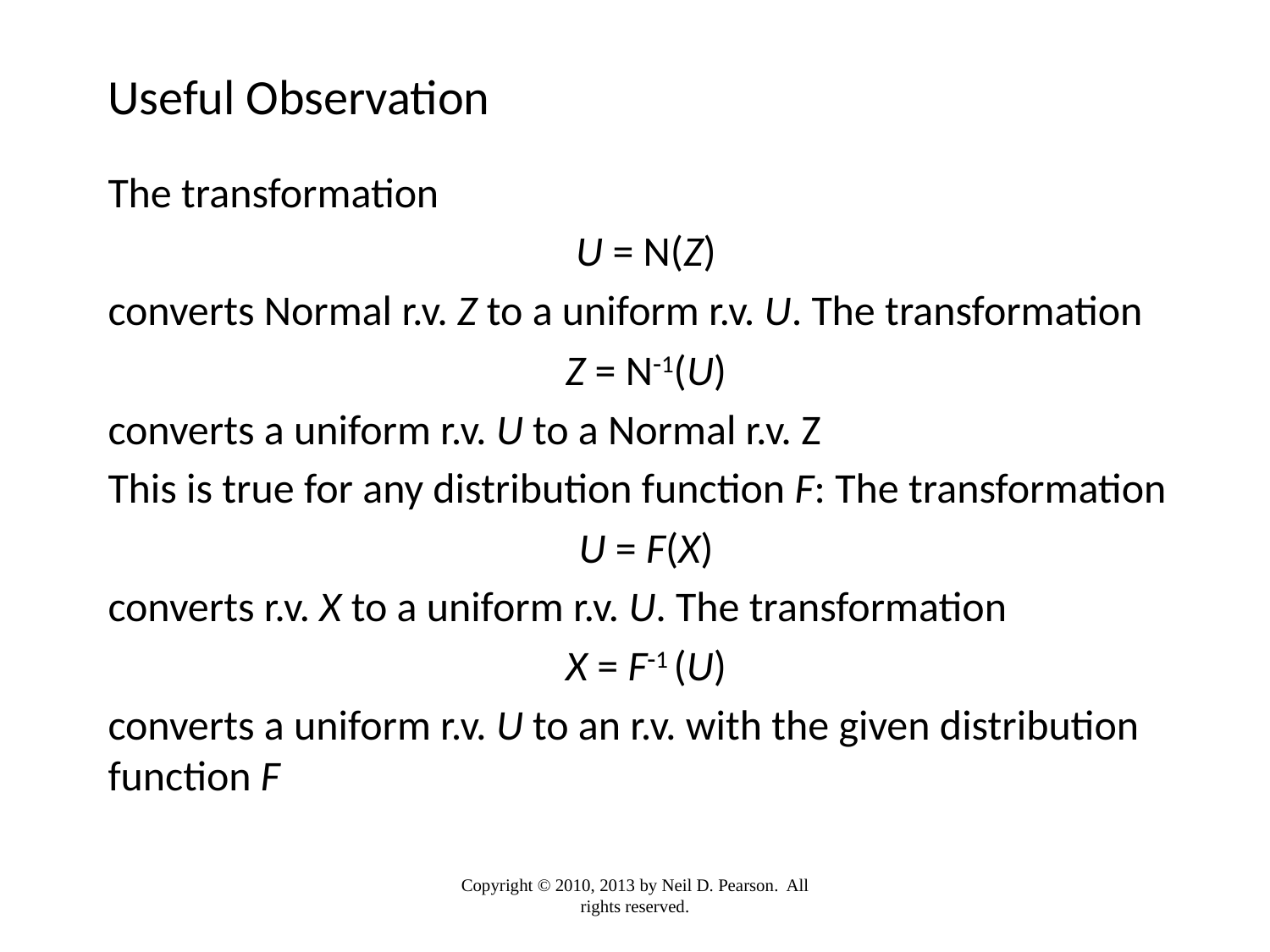

# Useful Observation
The transformation
U = N(Z)
converts Normal r.v. Z to a uniform r.v. U. The transformation
Z = N−1(U)
converts a uniform r.v. U to a Normal r.v. Z
This is true for any distribution function F: The transformation
U = F(X)
converts r.v. X to a uniform r.v. U. The transformation
X = F−1 (U)
converts a uniform r.v. U to an r.v. with the given distribution function F

Copyright © 2010, 2013 by Neil D. Pearson.  All rights reserved.